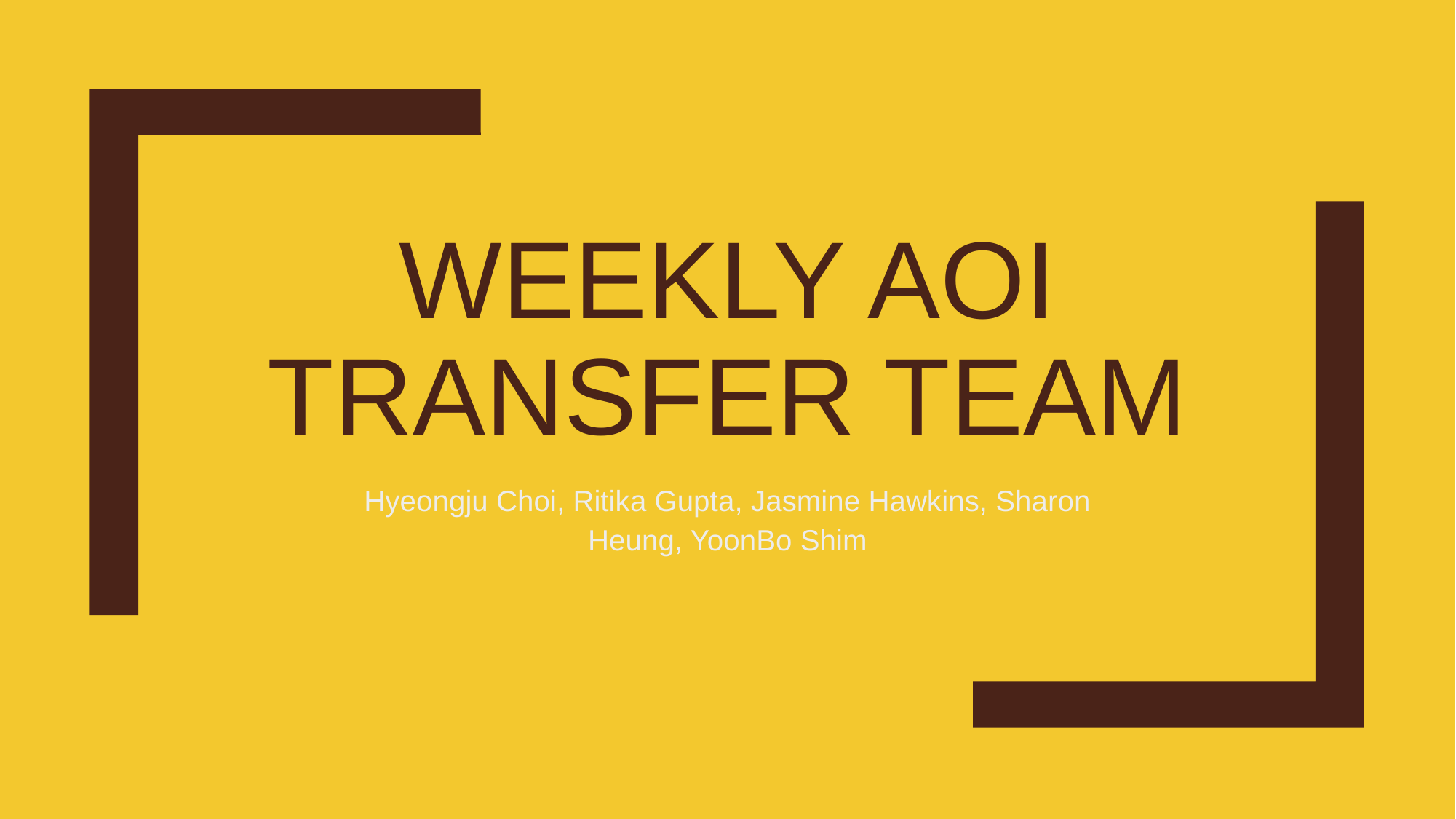

# Weekly AOI Transfer team
Hyeongju Choi, Ritika Gupta, Jasmine Hawkins, Sharon Heung, YoonBo Shim